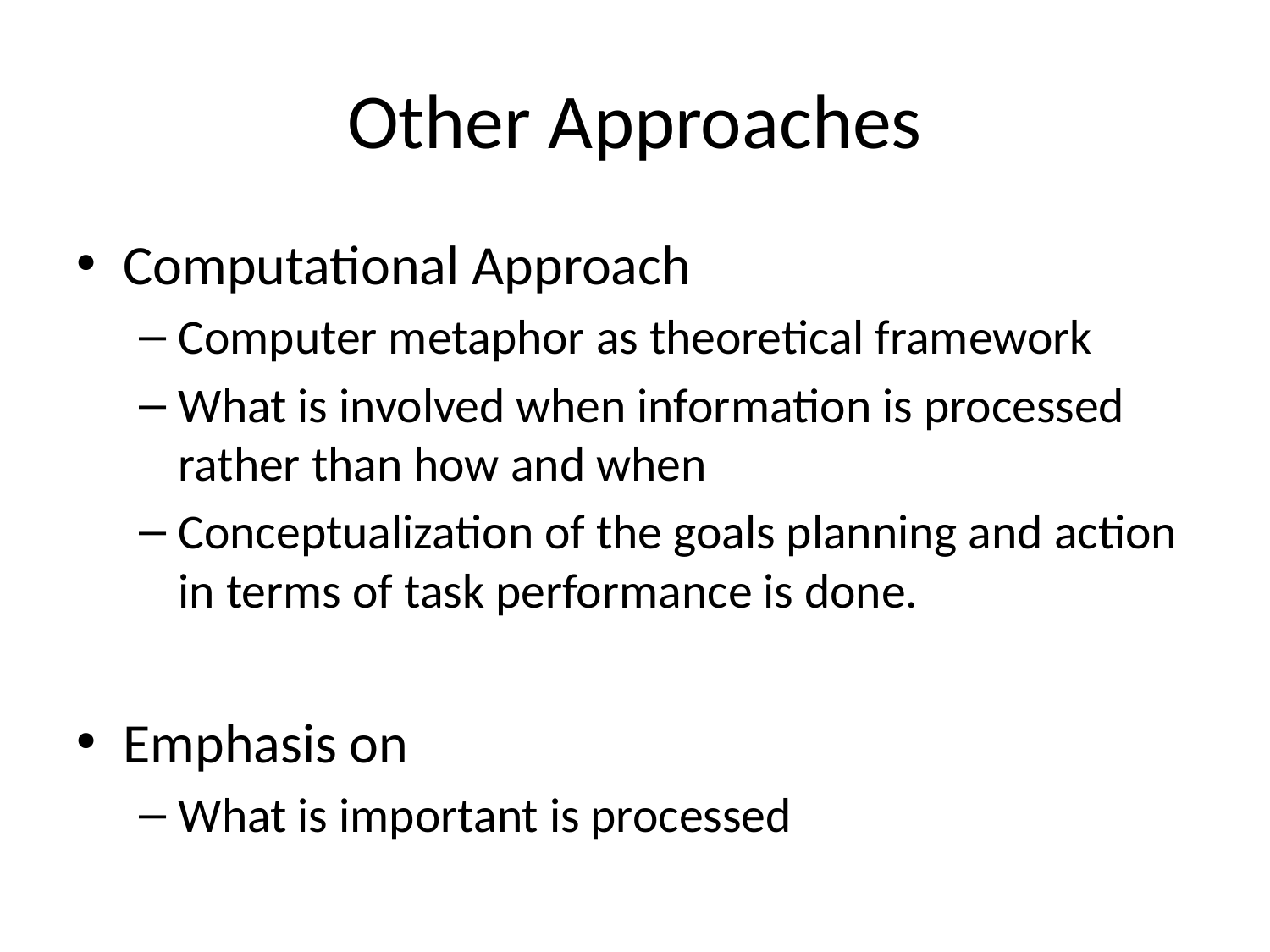

# Other Approaches
Computational Approach
Computer metaphor as theoretical framework
What is involved when information is processed rather than how and when
Conceptualization of the goals planning and action in terms of task performance is done.

Emphasis on
What is important is processed